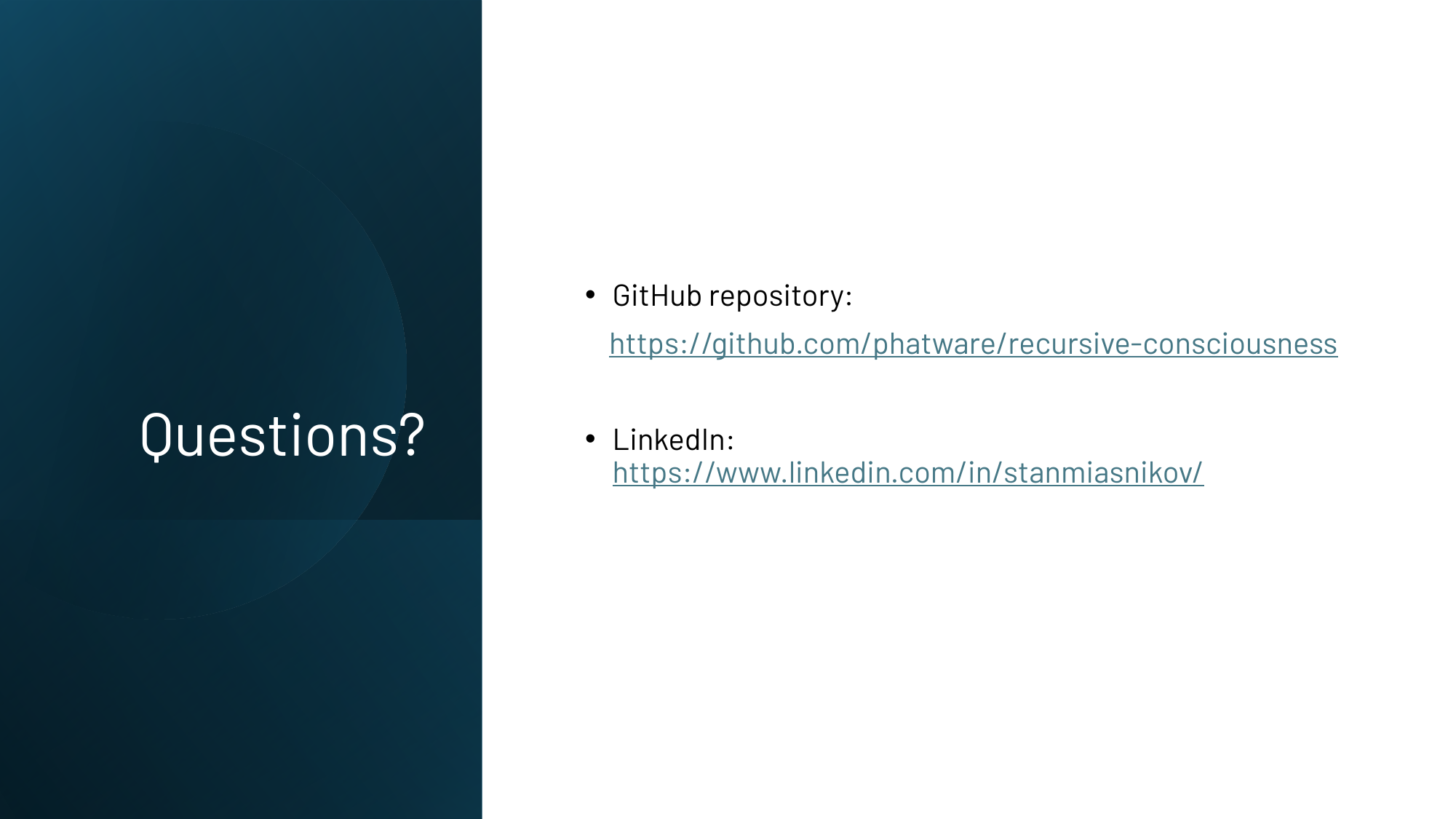

# Questions?
GitHub repository:
    https://github.com/phatware/recursive-consciousness

LinkedIn:
https://www.linkedin.com/in/stanmiasnikov/